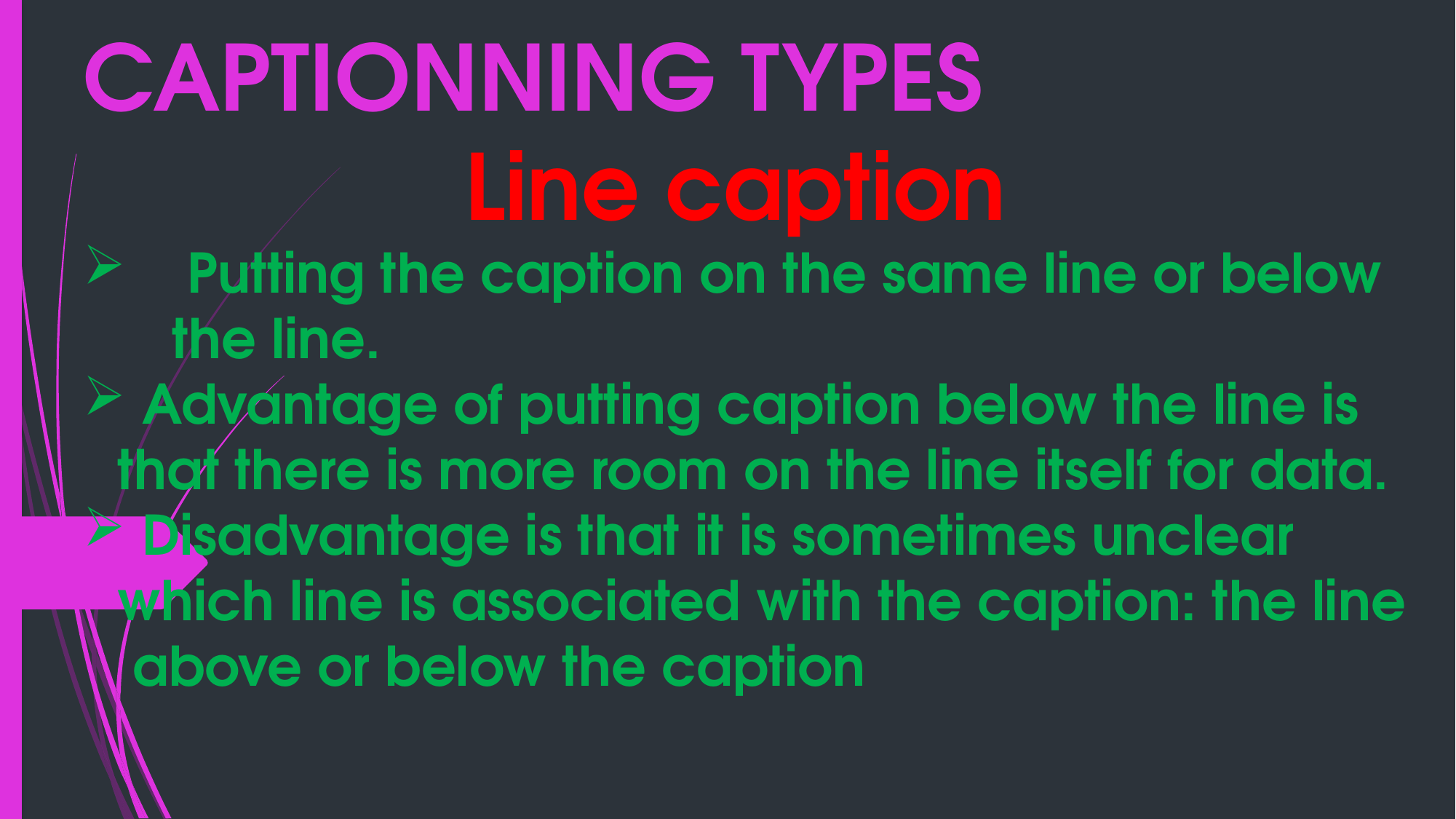

CAPTIONNING TYPES
               Line caption
 Putting the caption on the same line or below the line.
 Advantage of putting caption below the line is that there is more room on the line itself for data.
 Disadvantage is that it is sometimes unclear which line is associated with the caption: the line    above or below the caption